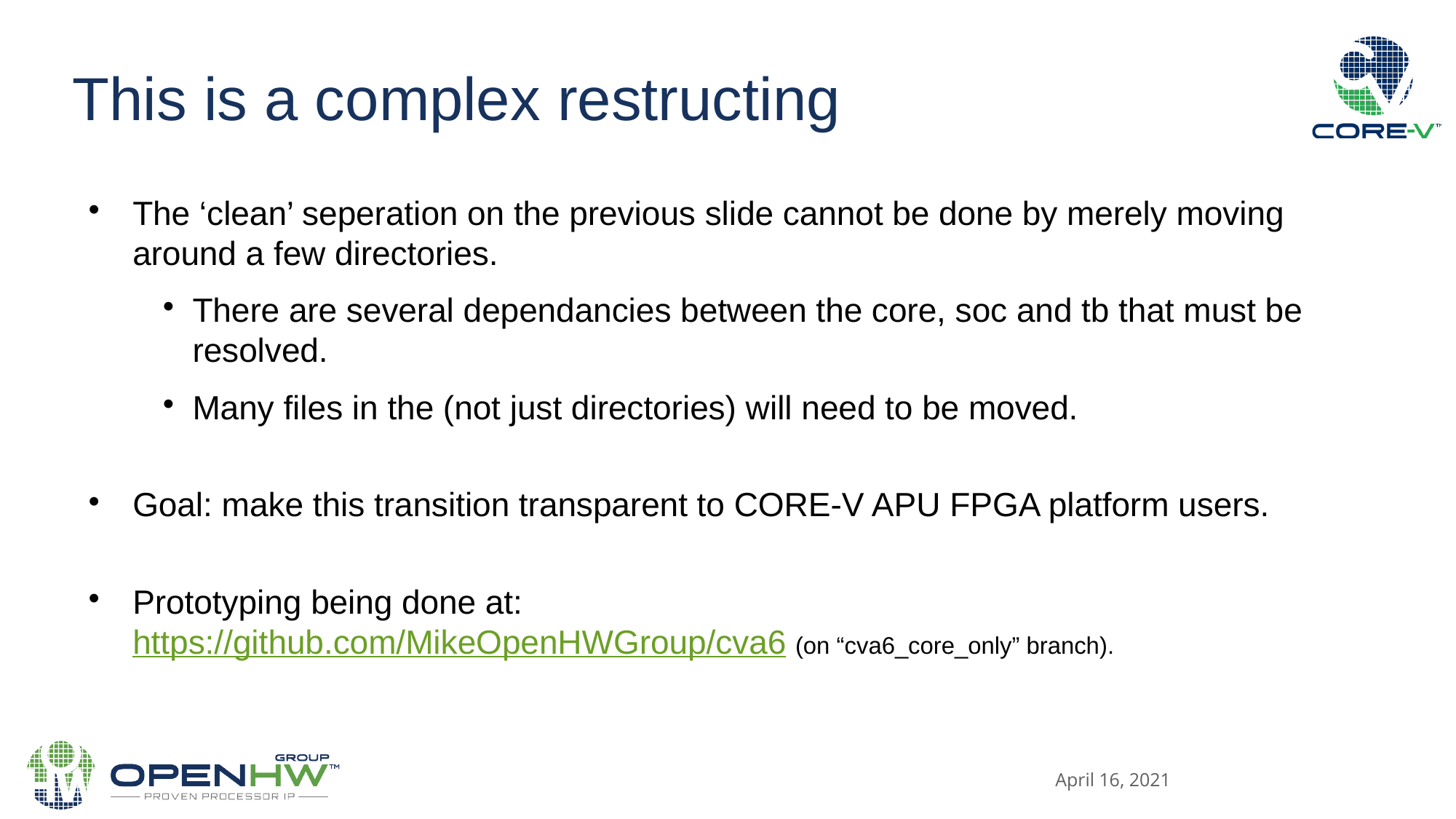

This is a complex restructing
The ‘clean’ seperation on the previous slide cannot be done by merely moving around a few directories.
There are several dependancies between the core, soc and tb that must be resolved.
Many files in the (not just directories) will need to be moved.
Goal: make this transition transparent to CORE-V APU FPGA platform users.
Prototyping being done at:
https://github.com/MikeOpenHWGroup/cva6 (on “cva6_core_only” branch).
April 16, 2021